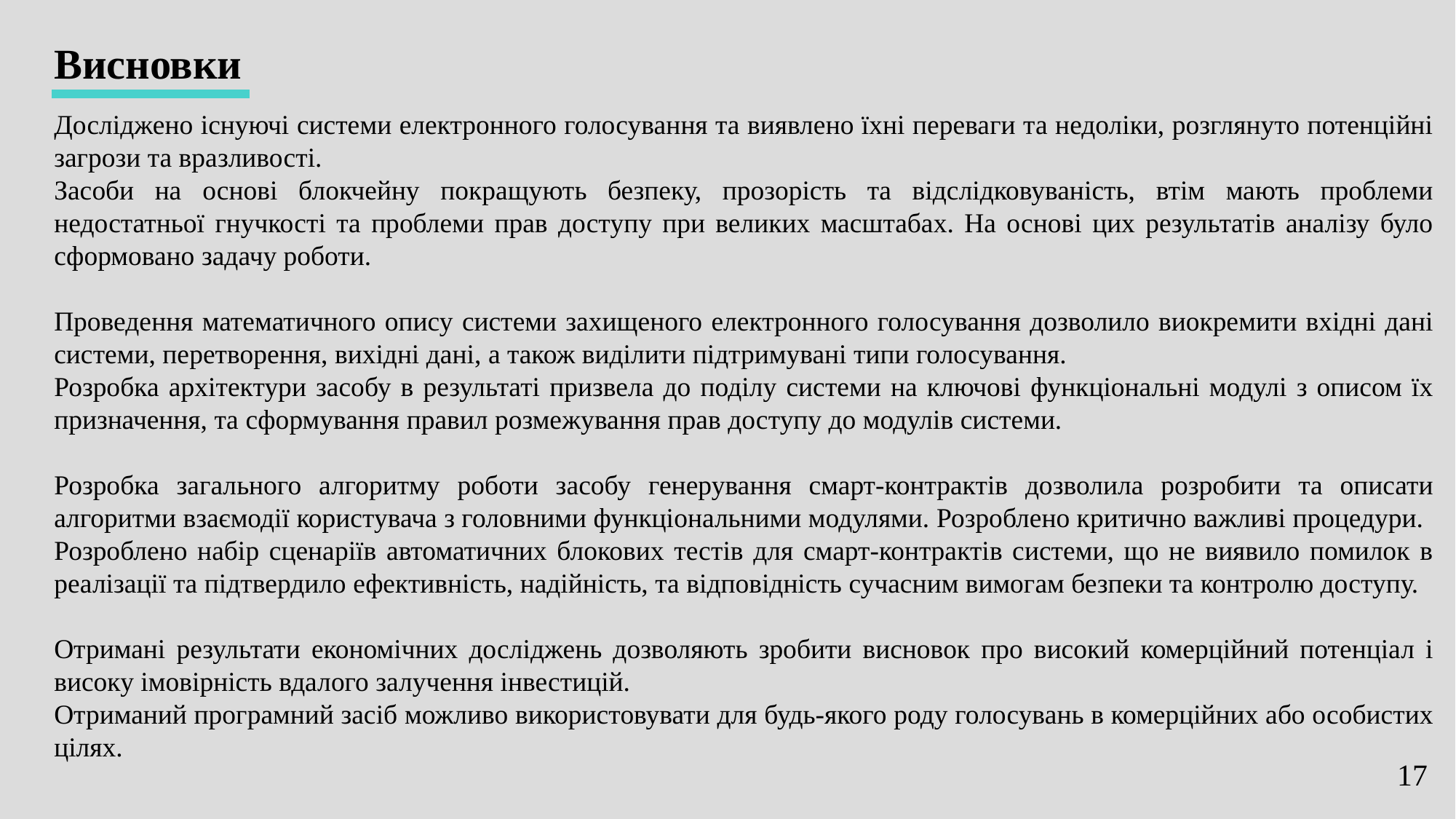

Висновки
Досліджено існуючі системи електронного голосування та виявлено їхні переваги та недоліки, розглянуто потенційні загрози та вразливості.
Засоби на основі блокчейну покращують безпеку, прозорість та відслідковуваність, втім мають проблеми недостатньої гнучкості та проблеми прав доступу при великих масштабах. На основі цих результатів аналізу було сформовано задачу роботи.

Проведення математичного опису системи захищеного електронного голосування дозволило виокремити вхідні дані системи, перетворення, вихідні дані, а також виділити підтримувані типи голосування.
Розробка архітектури засобу в результаті призвела до поділу системи на ключові функціональні модулі з описом їх призначення, та сформування правил розмежування прав доступу до модулів системи.

Розробка загального алгоритму роботи засобу генерування смарт-контрактів дозволила розробити та описати алгоритми взаємодії користувача з головними функціональними модулями. Розроблено критично важливі процедури.
Розроблено набір сценаріїв автоматичних блокових тестів для смарт-контрактів системи, що не виявило помилок в реалізації та підтвердило ефективність, надійність, та відповідність сучасним вимогам безпеки та контролю доступу.

Отримані результати економічних досліджень дозволяють зробити висновок про високий комерційний потенціал і високу імовірність вдалого залучення інвестицій.
Отриманий програмний засіб можливо використовувати для будь-якого роду голосувань в комерційних або особистих цілях.
17